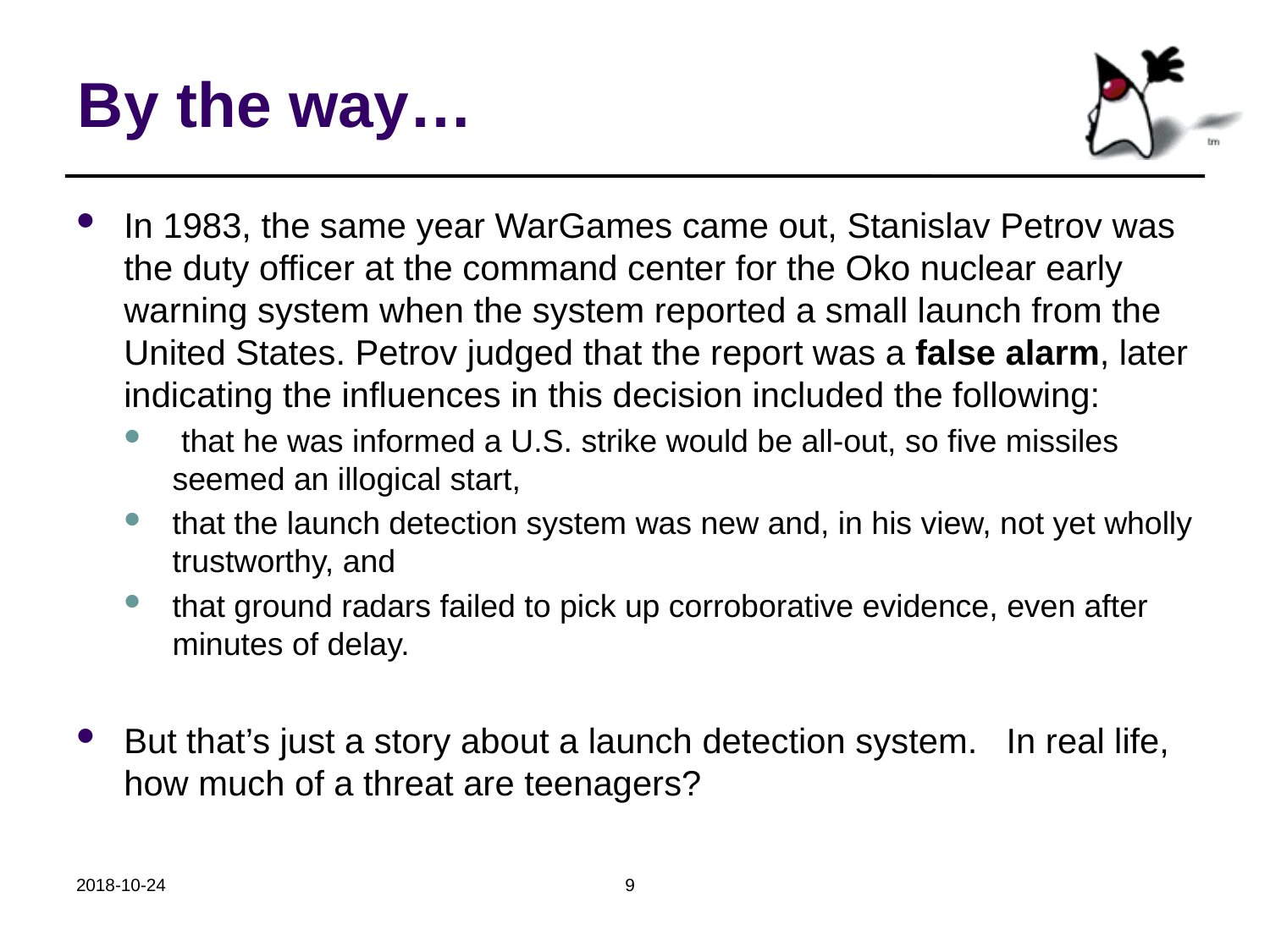

# By the way…
In 1983, the same year WarGames came out, Stanislav Petrov was the duty officer at the command center for the Oko nuclear early warning system when the system reported a small launch from the United States. Petrov judged that the report was a false alarm, later indicating the influences in this decision included the following:
 that he was informed a U.S. strike would be all-out, so five missiles seemed an illogical start,
that the launch detection system was new and, in his view, not yet wholly trustworthy, and
that ground radars failed to pick up corroborative evidence, even after minutes of delay.

But that’s just a story about a launch detection system.   In real life, how much of a threat are teenagers?

2018-10-24
9